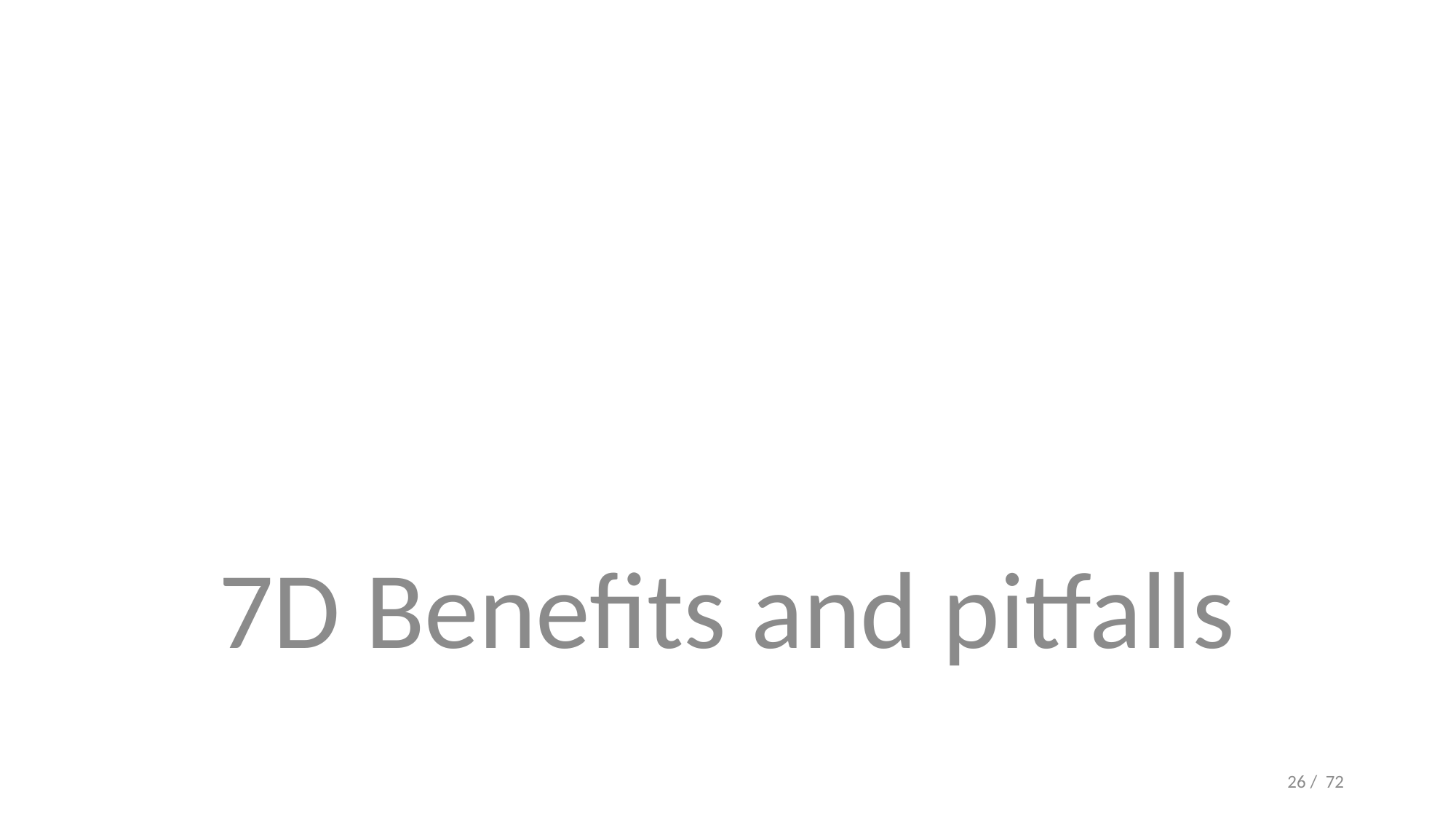

#
7D Benefits and pitfalls
26 /  72